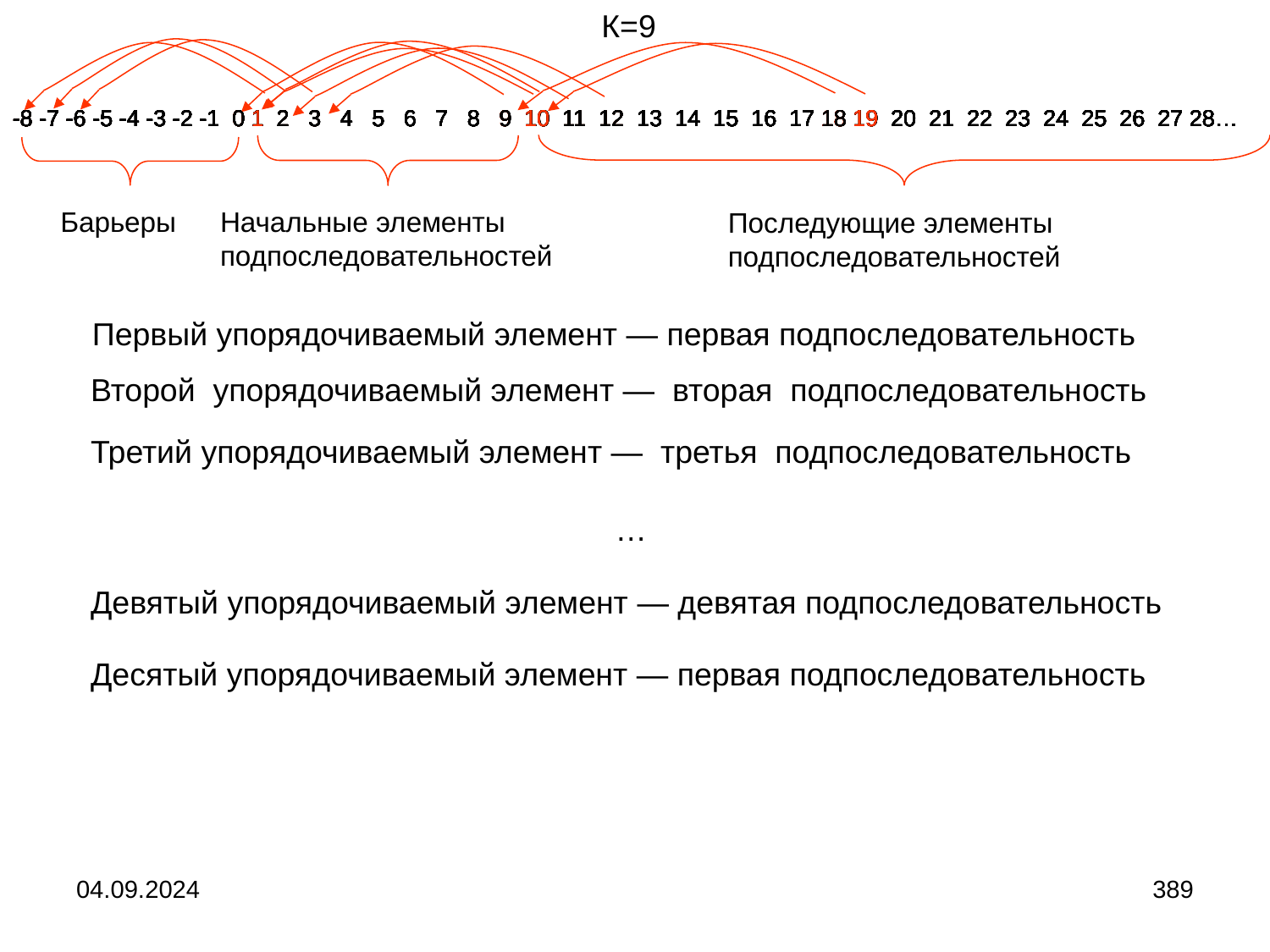

К=9

-8 -7 -6 -5 -4 -3 -2 -1  0 1  2   3   4   5   6   7   8   9  10  11  12  13  14  15  16  17 18 19  20  21  22  23  24  25  26  27 28…
-8 -7 -6 -5 -4 -3 -2 -1  0 1  2   3   4   5   6   7   8   9  10  11  12  13  14  15  16  17 18 19  20  21  22  23  24  25  26  27 28…
-8 -7 -6 -5 -4 -3 -2 -1  0 1  2   3   4   5   6   7   8   9  10  11  12  13  14  15  16  17 18 19  20  21  22  23  24  25  26  27 28…
-8 -7 -6 -5 -4 -3 -2 -1  0 1  2   3   4   5   6   7   8   9  10  11  12  13  14  15  16  17 18 19  20  21  22  23  24  25  26  27 28…
-8 -7 -6 -5 -4 -3 -2 -1  0 1  2   3   4   5   6   7   8   9  10  11  12  13  14  15  16  17 18 19  20  21  22  23  24  25  26  27 28…
-8 -7 -6 -5 -4 -3 -2 -1  0 1  2   3   4   5   6   7   8   9  10  11  12  13  14  15  16  17 18 19  20  21  22  23  24  25  26  27 28…
-8 -7 -6 -5 -4 -3 -2 -1  0 1  2   3   4   5   6   7   8   9  10  11  12  13  14  15  16  17 18 19  20  21  22  23  24  25  26  27 28…
-8 -7 -6 -5 -4 -3 -2 -1  0 1  2   3   4   5   6   7   8   9  10  11  12  13  14  15  16  17 18 19  20  21  22  23  24  25  26  27 28…
-8 -7 -6 -5 -4 -3 -2 -1  0 1  2   3   4   5   6   7   8   9  10  11  12  13  14  15  16  17 18 19  20  21  22  23  24  25  26  27 28…
-8 -7 -6 -5 -4 -3 -2 -1  0 1  2   3   4   5   6   7   8   9  10  11  12  13  14  15  16  17 18 19  20  21  22  23  24  25  26  27 28…
-8 -7 -6 -5 -4 -3 -2 -1  0 1  2   3   4   5   6   7   8   9  10  11  12  13  14  15  16  17 18 19  20  21  22  23  24  25  26  27 28…
-8 -7 -6 -5 -4 -3 -2 -1  0 1  2   3   4   5   6   7   8   9  10  11  12  13  14  15  16  17 18 19  20  21  22  23  24  25  26  27 28…
-8 -7 -6 -5 -4 -3 -2 -1  0 1  2   3   4   5   6   7   8   9  10  11  12  13  14  15  16  17 18 19  20  21  22  23  24  25  26  27 28…
-8 -7 -6 -5 -4 -3 -2 -1  0 1  2   3   4   5   6   7   8   9  10  11  12  13  14  15  16  17 18 19  20  21  22  23  24  25  26  27 28…
-8 -7 -6 -5 -4 -3 -2 -1  0 1  2   3   4   5   6   7   8   9  10  11  12  13  14  15  16  17 18 19  20  21  22  23  24  25  26  27 28…
-8 -7 -6 -5 -4 -3 -2 -1  0 1  2   3   4   5   6   7   8   9  10  11  12  13  14  15  16  17 18 19  20  21  22  23  24  25  26  27 28…
-8 -7 -6 -5 -4 -3 -2 -1  0 1  2   3   4   5   6   7   8   9  10  11  12  13  14  15  16  17 18 19  20  21  22  23  24  25  26  27 28…
-8 -7 -6 -5 -4 -3 -2 -1  0 1  2   3   4   5   6   7   8   9  10  11  12  13  14  15  16  17 18 19  20  21  22  23  24  25  26  27 28…
-8 -7 -6 -5 -4 -3 -2 -1  0 1  2   3   4   5   6   7   8   9  10  11  12  13  14  15  16  17 18 19  20  21  22  23  24  25  26  27 28…
-8 -7 -6 -5 -4 -3 -2 -1  0 1  2   3   4   5   6   7   8   9  10  11  12  13  14  15  16  17 18 19  20  21  22  23  24  25  26  27 28…
-8 -7 -6 -5 -4 -3 -2 -1  0 1  2   3   4   5   6   7   8   9  10  11  12  13  14  15  16  17 18 19  20  21  22  23  24  25  26  27 28…
Барьеры
Начальные элементы подпоследовательностей
Последующие элементы подпоследовательностей
Первый упорядочиваемый элемент ― первая подпоследовательность
Второй  упорядочиваемый элемент ―  вторая  подпоследовательность
Третий упорядочиваемый элемент ―  третья  подпоследовательность
…
Девятый упорядочиваемый элемент ― девятая подпоследовательность
Десятый упорядочиваемый элемент ― первая подпоследовательность
04.09.2024
389